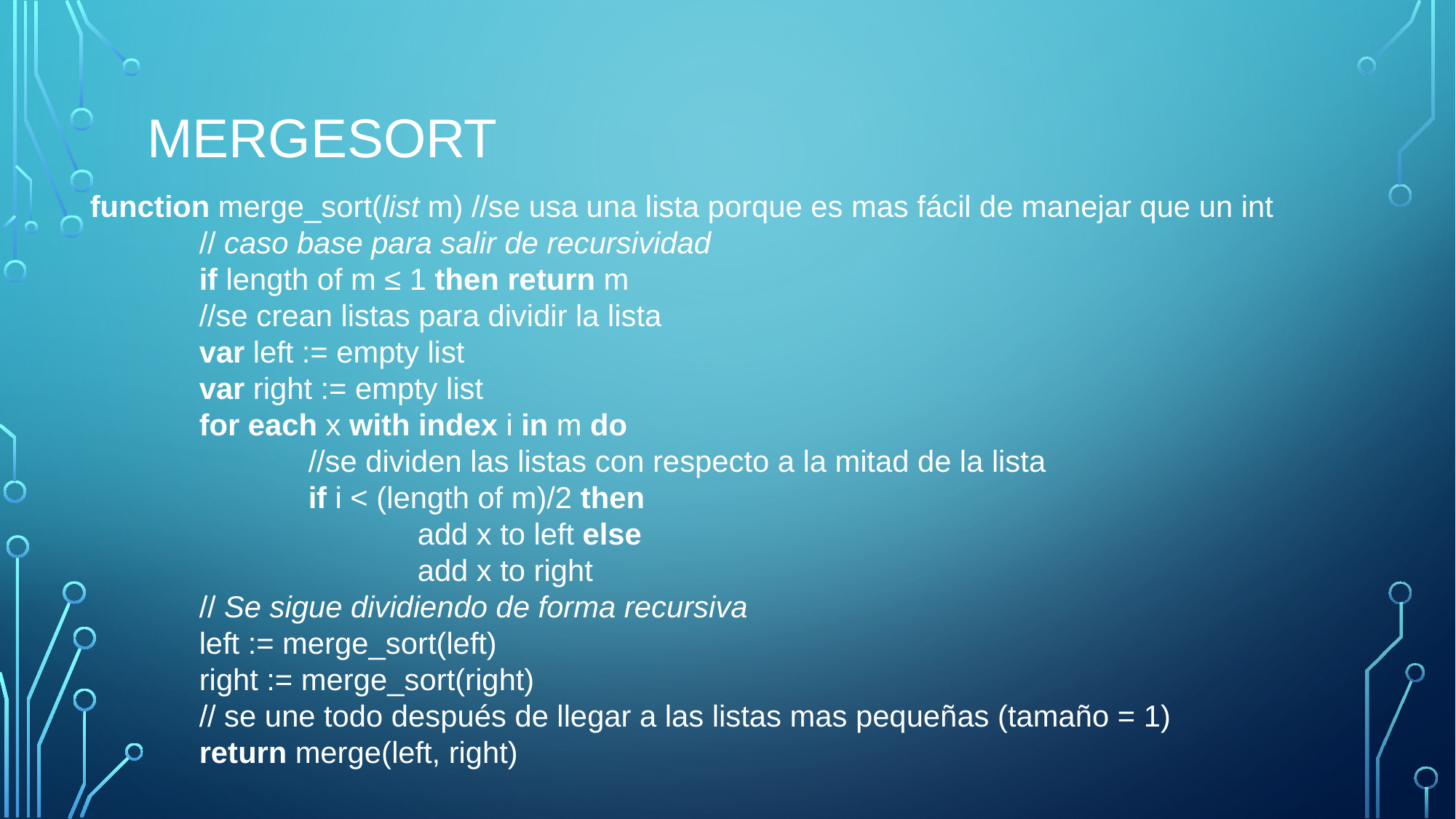

# MergeSort
function merge_sort(list m) //se usa una lista porque es mas fácil de manejar que un int
	// caso base para salir de recursividad
	if length of m ≤ 1 then return m
	//se crean listas para dividir la lista
	var left := empty list
	var right := empty list
	for each x with index i in m do
		//se dividen las listas con respecto a la mitad de la lista
		if i < (length of m)/2 then
			add x to left else
			add x to right
	// Se sigue dividiendo de forma recursiva
	left := merge_sort(left)
	right := merge_sort(right)
	// se une todo después de llegar a las listas mas pequeñas (tamaño = 1)
	return merge(left, right)